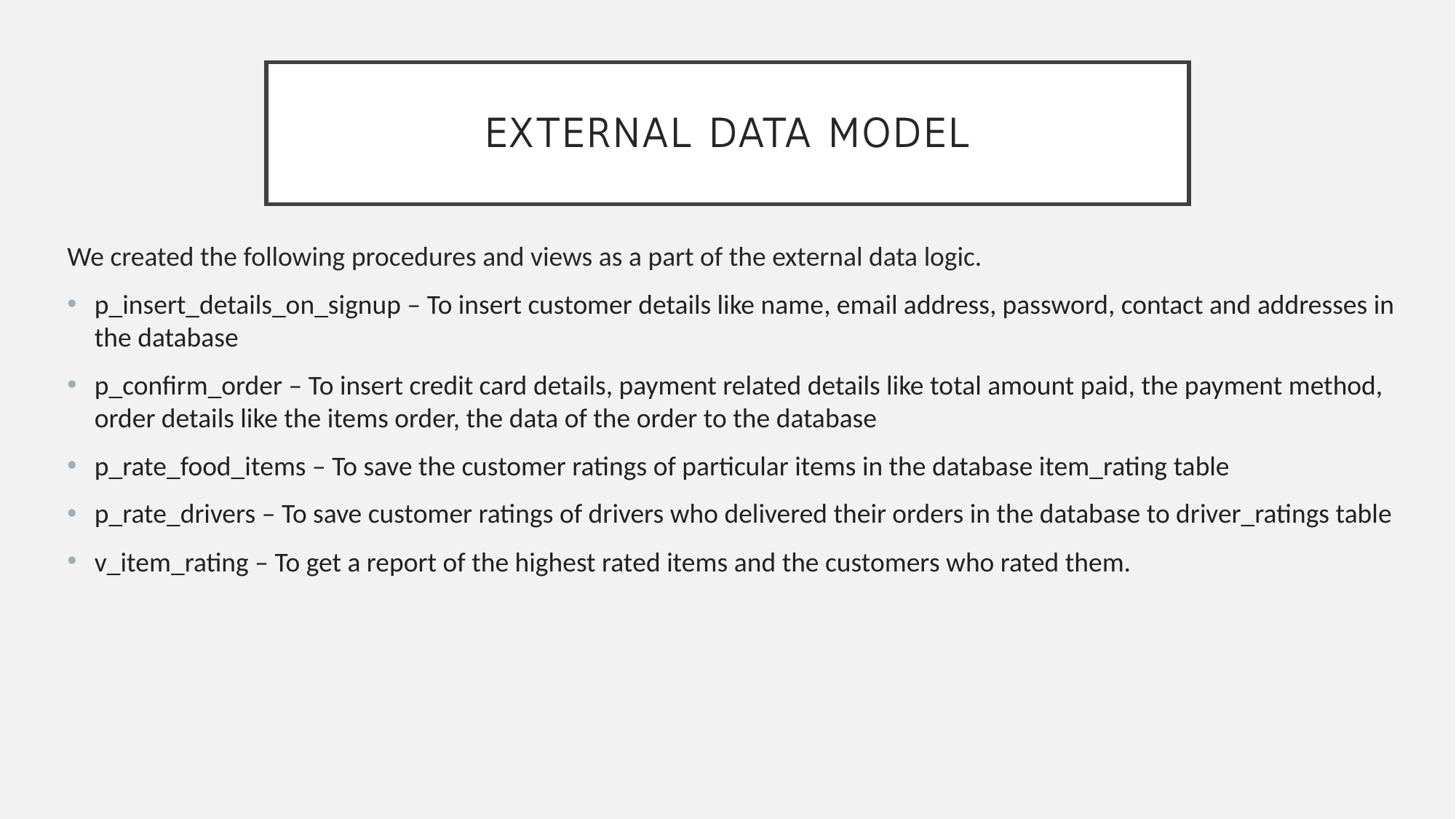

# External Data Model
We created the following procedures and views as a part of the external data logic.
p_insert_details_on_signup – To insert customer details like name, email address, password, contact and addresses in the database
p_confirm_order – To insert credit card details, payment related details like total amount paid, the payment method, order details like the items order, the data of the order to the database
p_rate_food_items – To save the customer ratings of particular items in the database item_rating table
p_rate_drivers – To save customer ratings of drivers who delivered their orders in the database to driver_ratings table
v_item_rating – To get a report of the highest rated items and the customers who rated them.